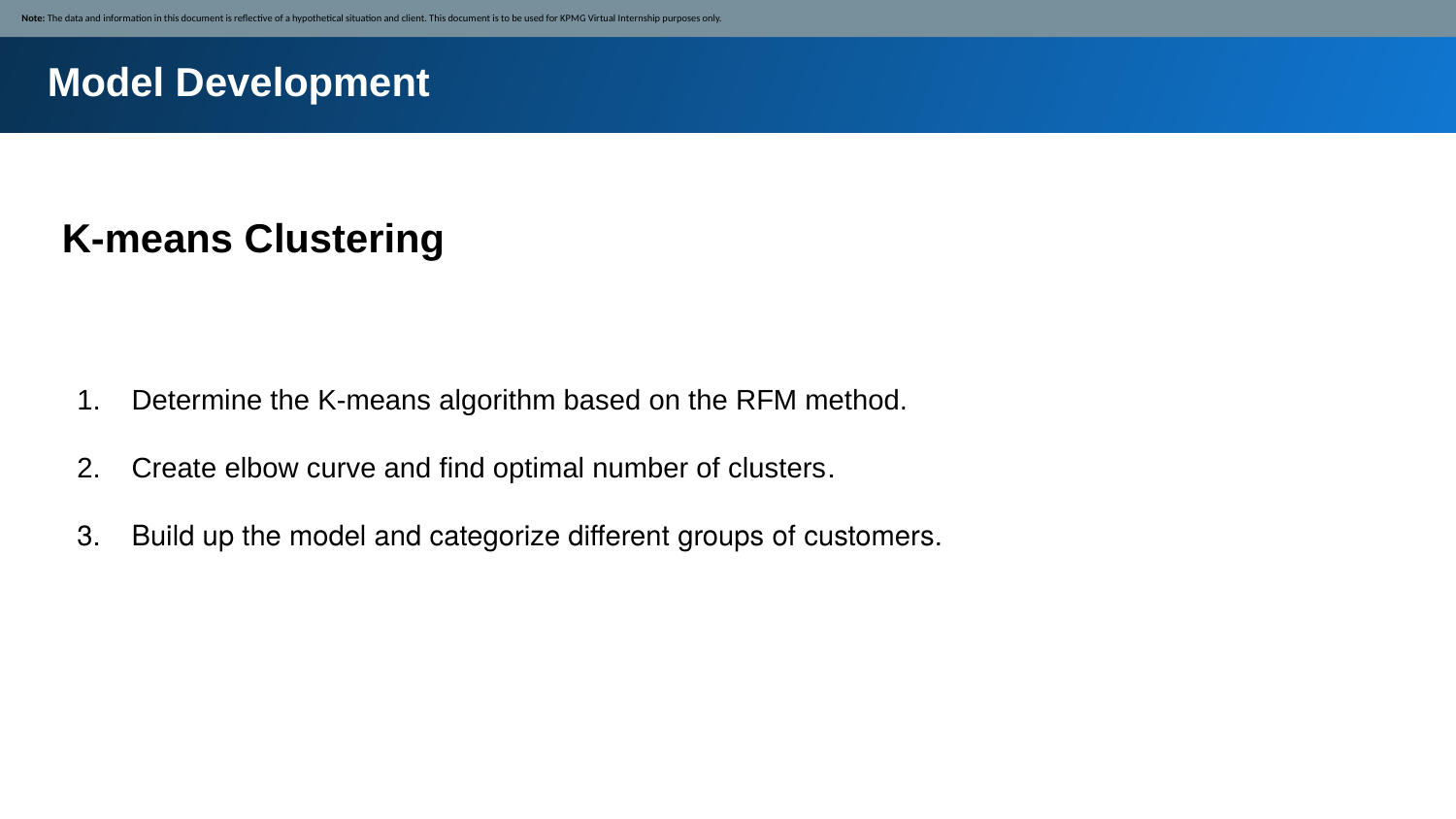

Note: The data and information in this document is reflective of a hypothetical situation and client. This document is to be used for KPMG Virtual Internship purposes only.
Model Development
K-means Clustering
Determine the K-means algorithm based on the RFM method.
Create elbow curve and find optimal number of clusters.
Build up the model and categorize different groups of customers.